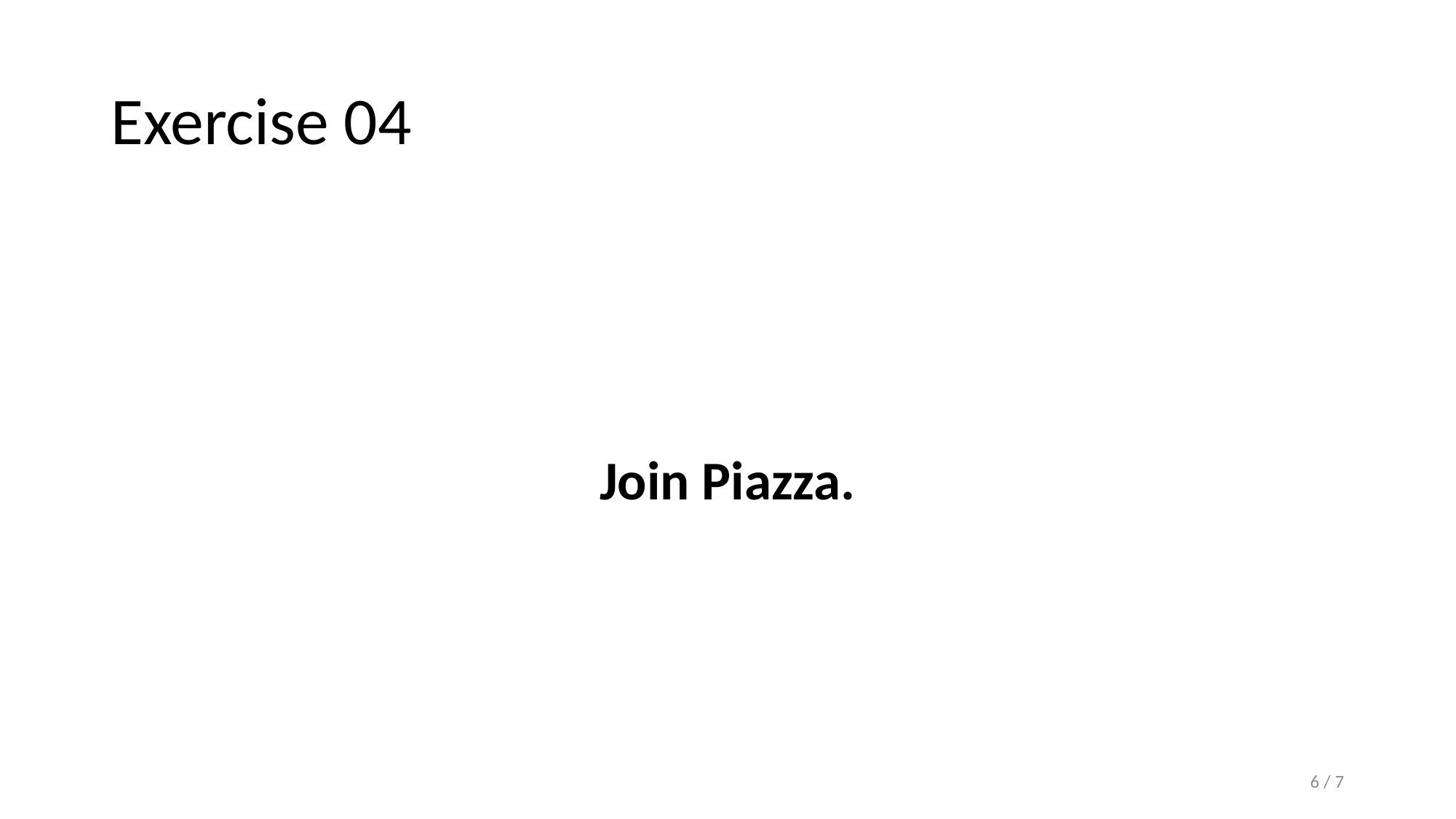

# Exercise 04

Join Piazza.

6 / 7